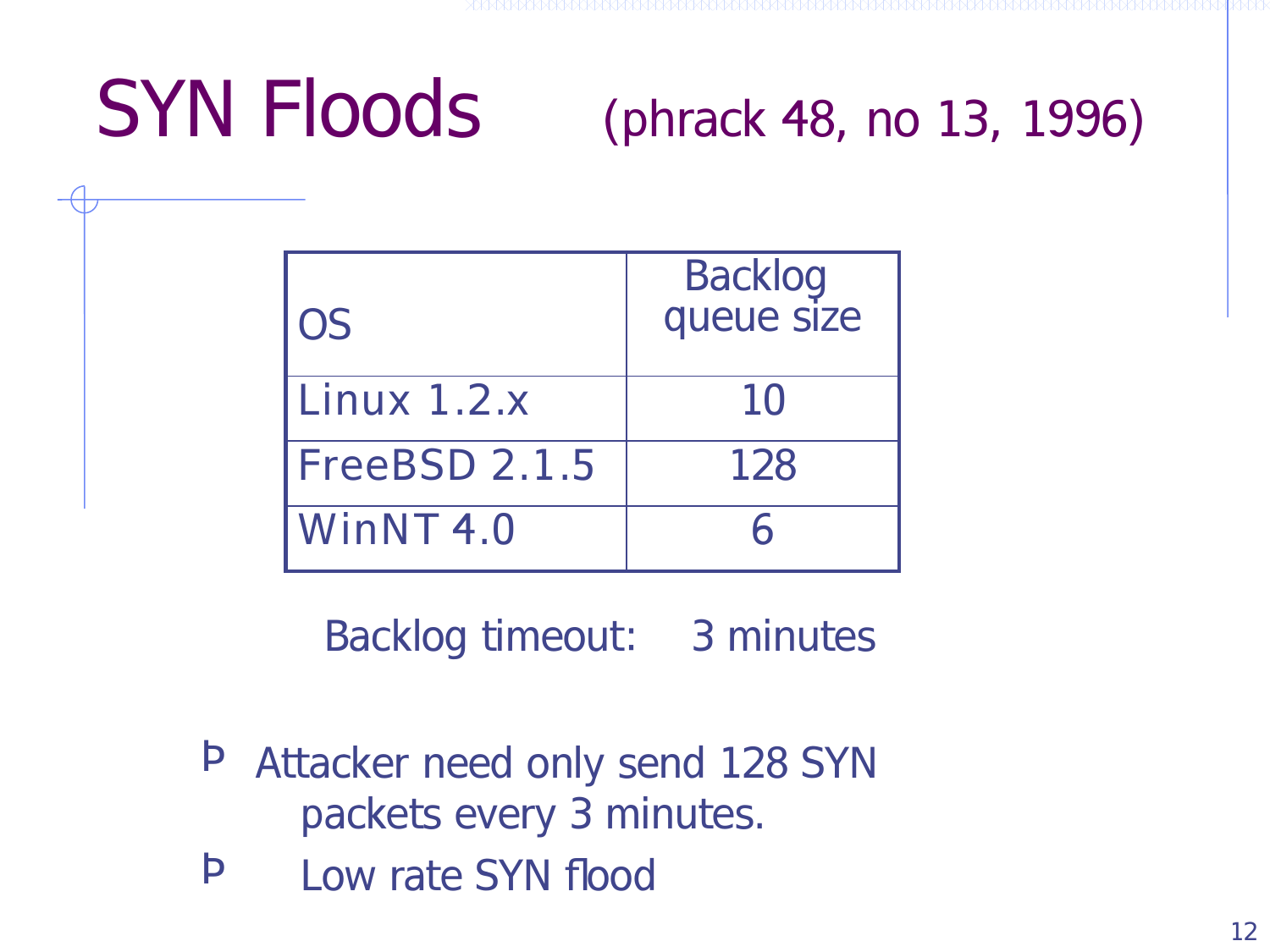

# SYN Floods     (phrack 48, no 13, 1996)
| OS | Backlog queue size |
| --- | --- |
| Linux 1.2.x | 10 |
| FreeBSD 2.1.5 | 128 |
| WinNT 4.0 | 6 |
Backlog timeout:    3 minutes
  Attacker need only send 128 SYN
	packets every 3 minutes.
 	Low rate SYN flood
12